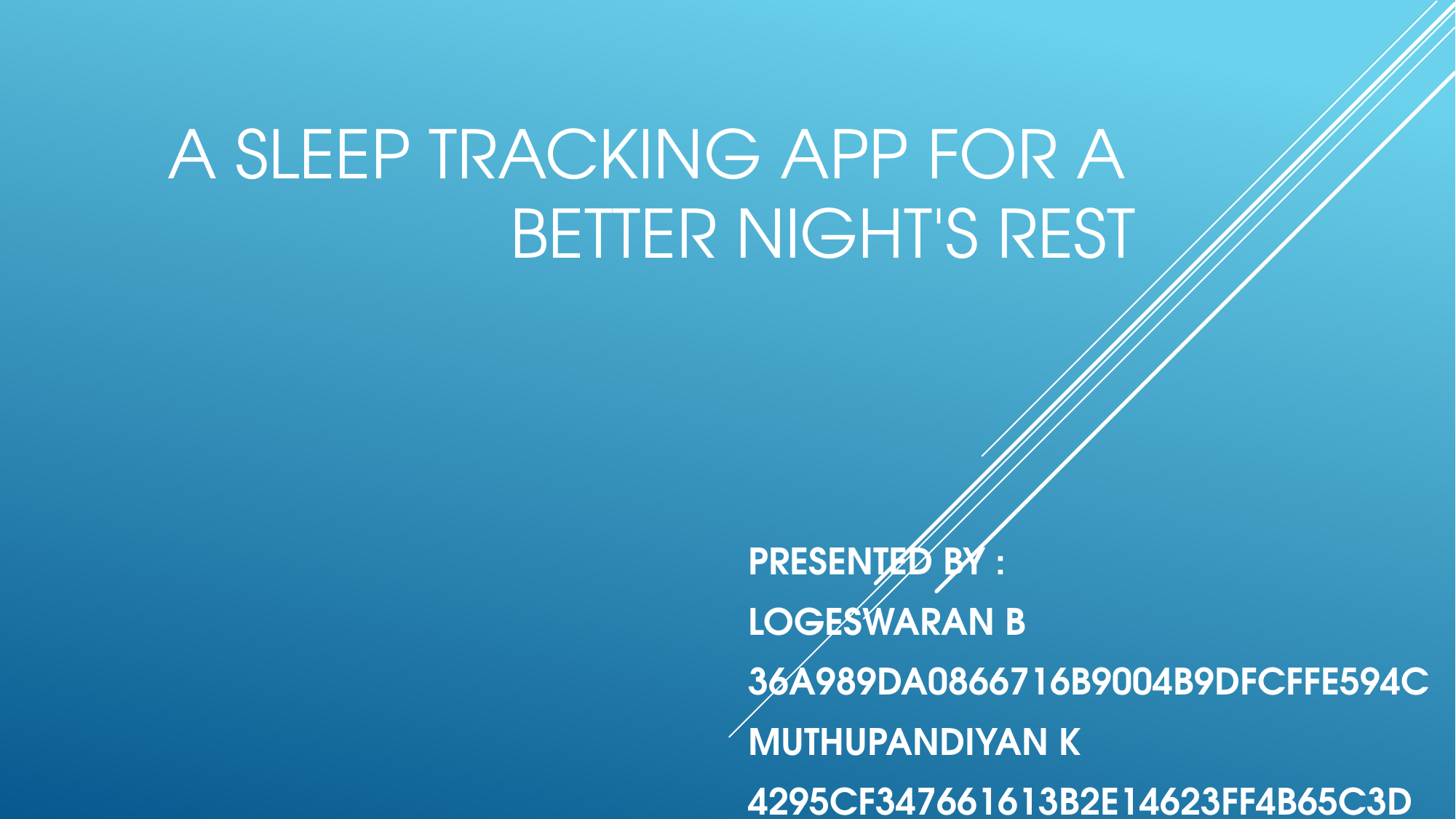

# A Sleep Tracking App for a                    Better Night's Rest
PRESENTED BY :
LOGESWARAN B
36A989DA0866716B9004B9DFCFFE594C
MUTHUPANDIYAN K
4295CF347661613B2E14623FF4B65C3D